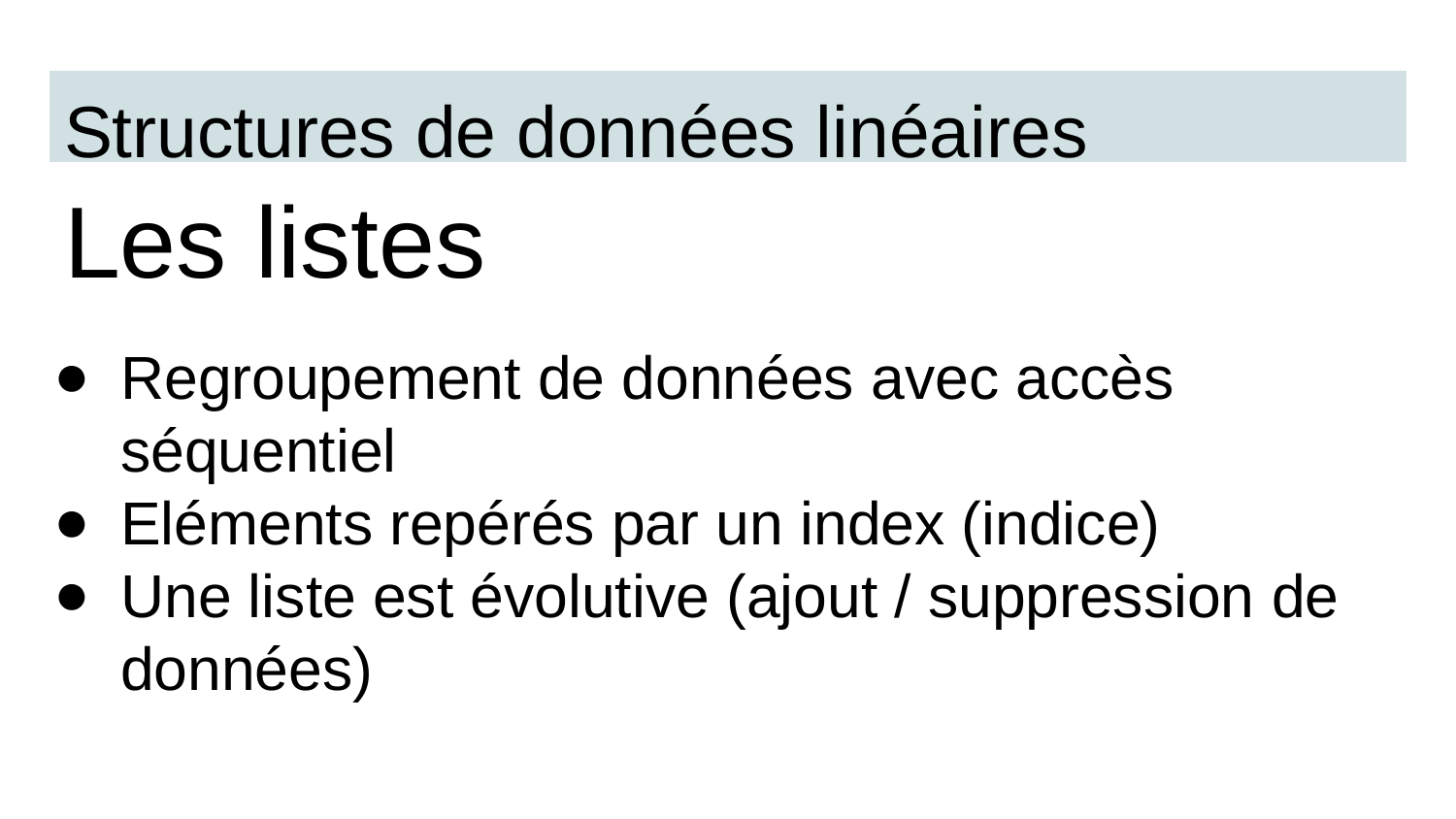

# Structures de données linéaires

Les listes

Regroupement de données avec accès séquentiel
Eléments repérés par un index (indice)
Une liste est évolutive (ajout / suppression de données)